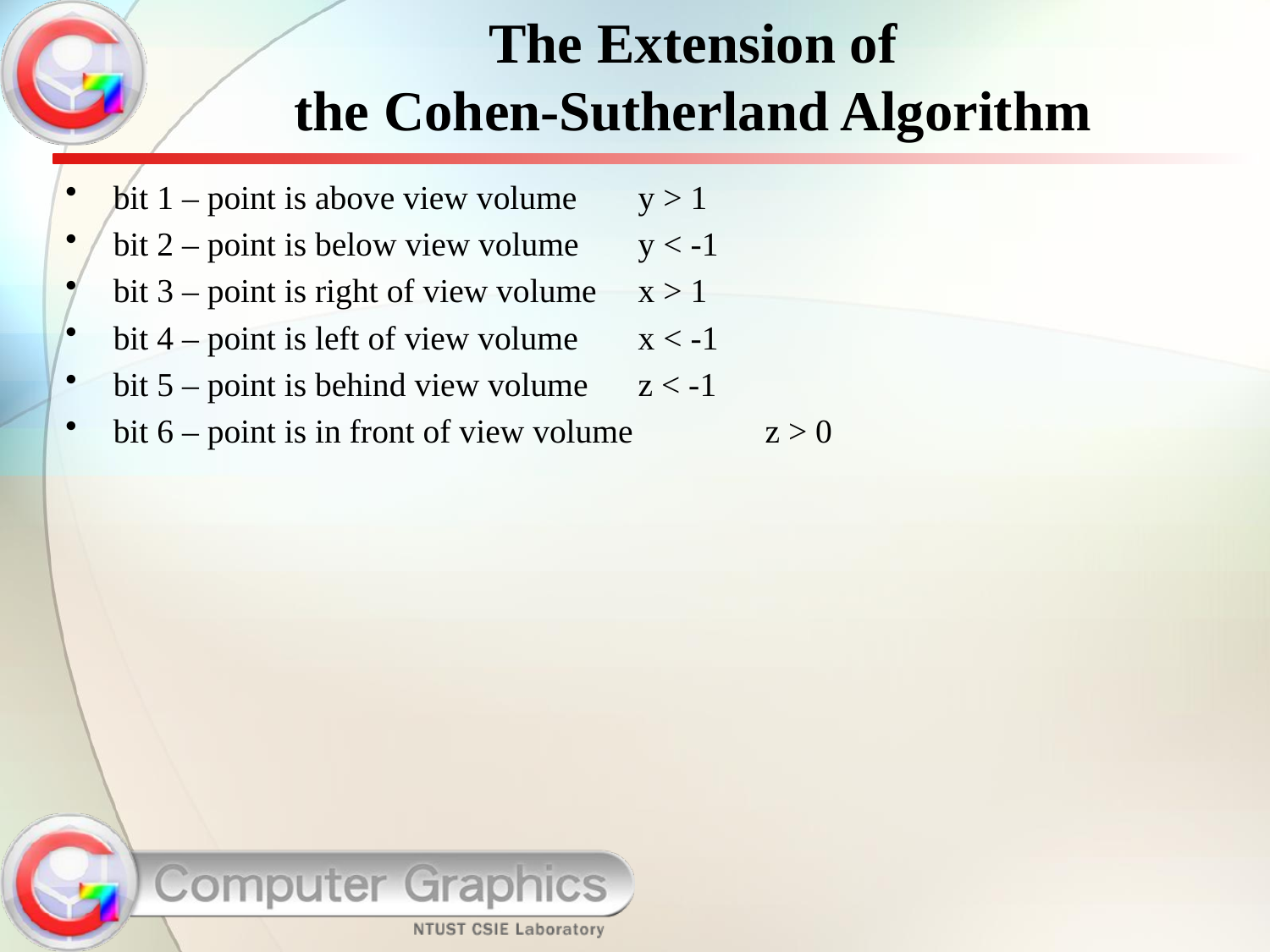

# The Extension of the Cohen-Sutherland Algorithm
bit 1 – point is above view volume	  y > 1
bit 2 – point is below view volume	  y < -1
bit 3 – point is right of view volume	  x > 1
bit 4 – point is left of view volume	  x < -1
bit 5 – point is behind view volume	  z < -1
bit 6 – point is in front of view volume	  z > 0